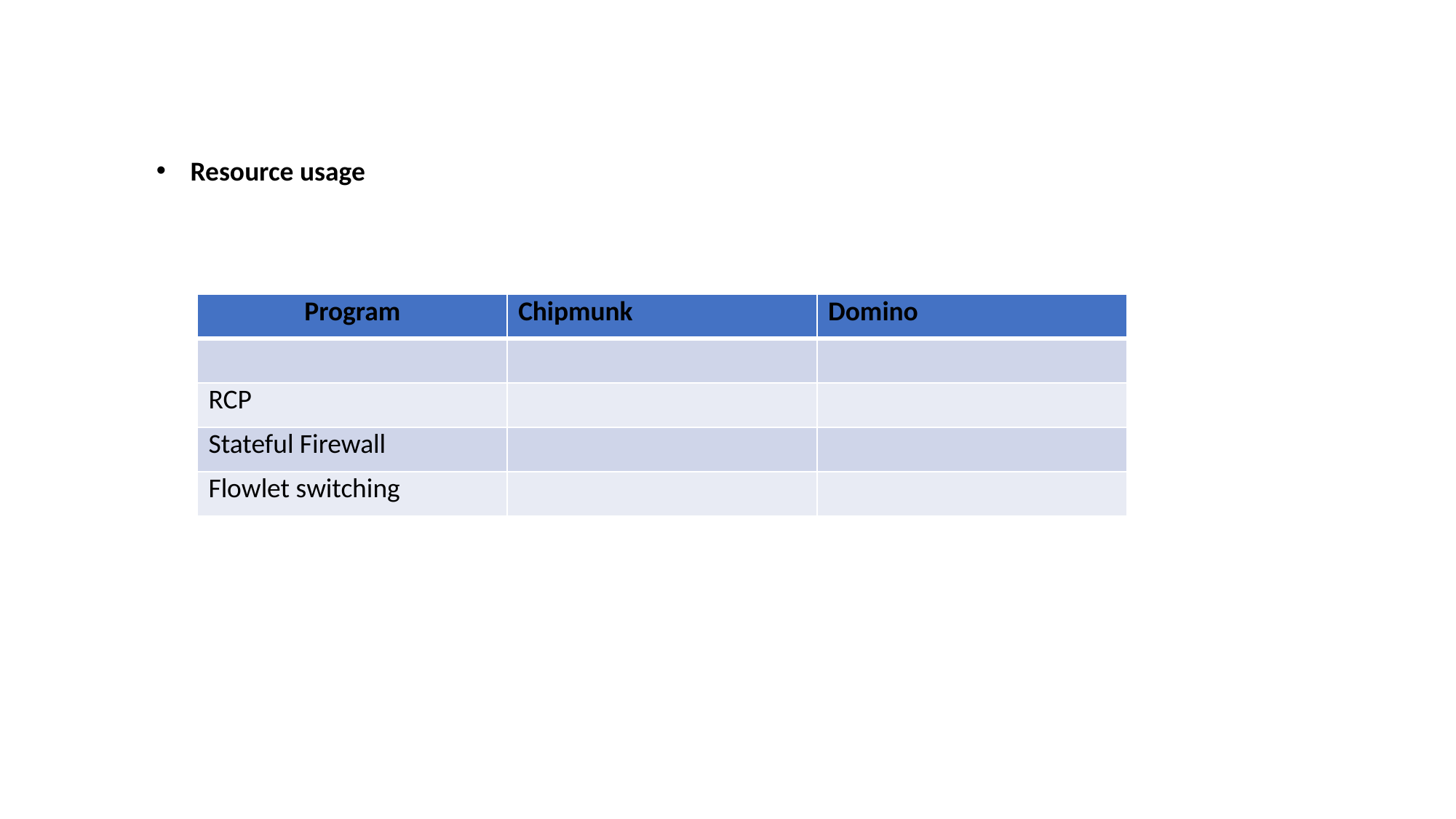

Resource usage
| Program | Chipmunk | Domino |
| --- | --- | --- |
|  |  |  |
| RCP |  |  |
| Stateful Firewall |  |  |
| Flowlet switching |  |  |